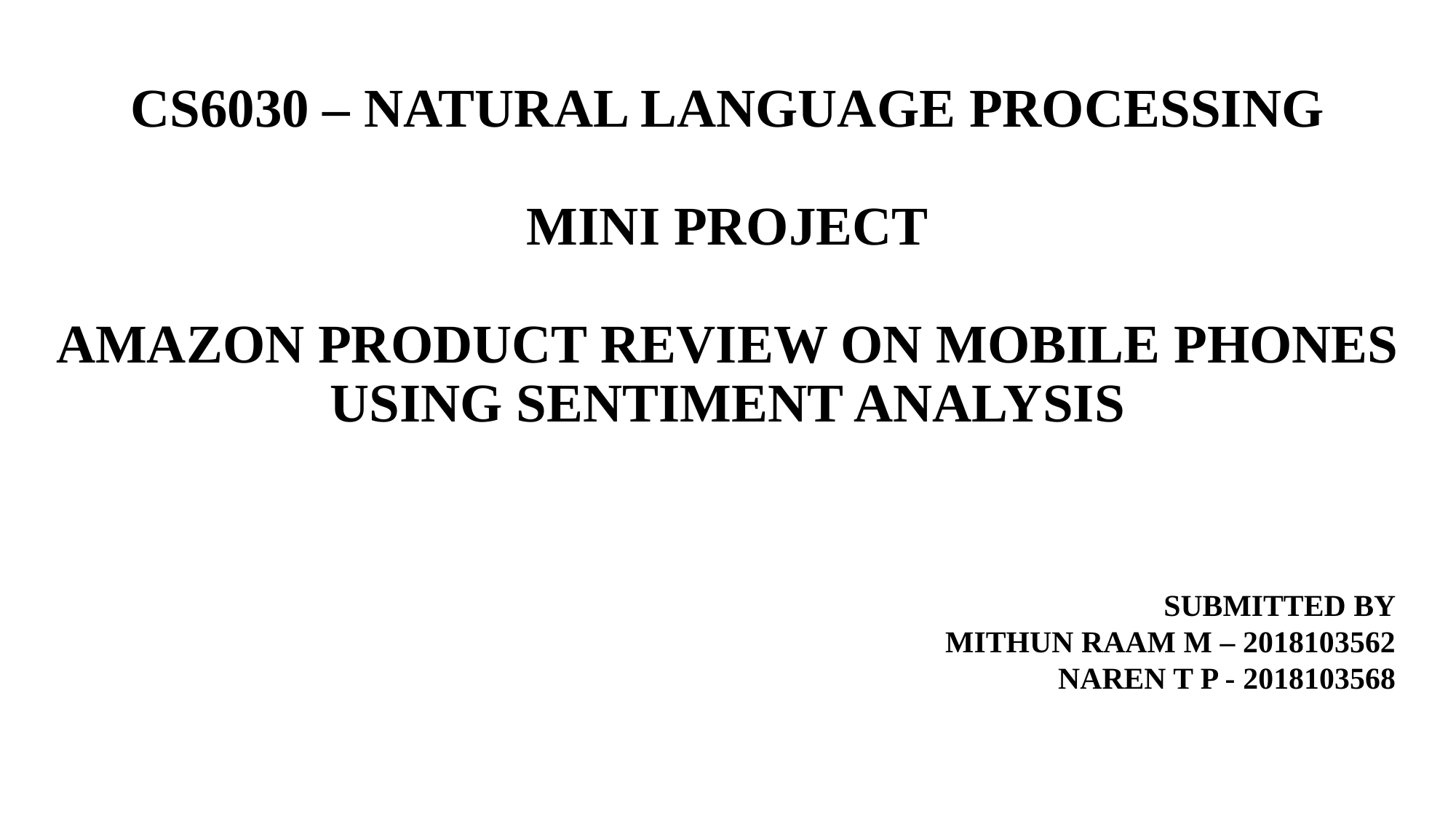

# CS6030 – NATURAL LANGUAGE PROCESSING MINI PROJECT AMAZON PRODUCT REVIEW ON MOBILE PHONES USING SENTIMENT ANALYSIS
SUBMITTED BY
MITHUN RAAM M – 2018103562
NAREN T P - 2018103568